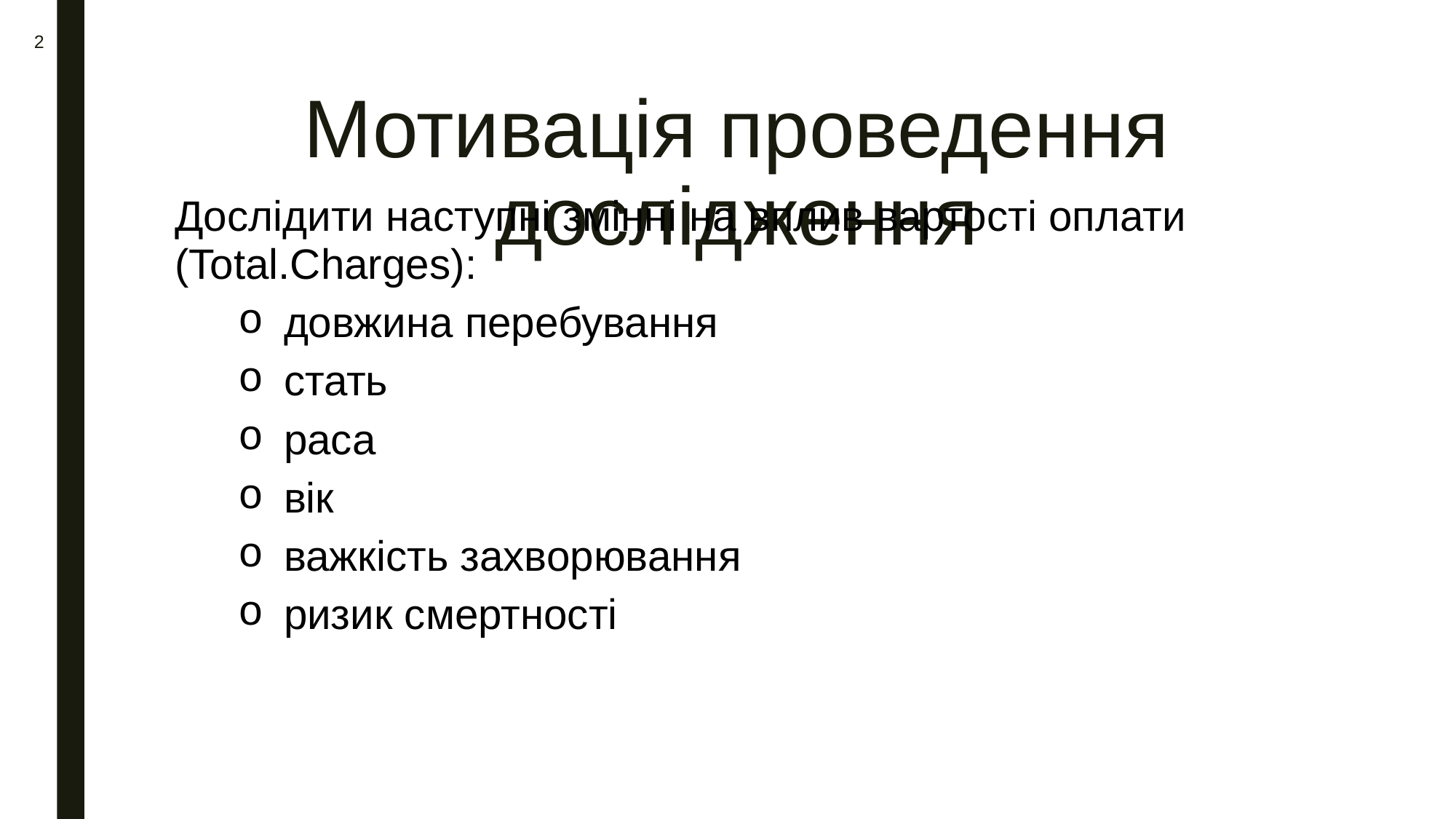

2
# Мотивація проведення дослідження
Дослідити наступні змінні на вплив вартості оплати (Total.Charges):
довжина перебування
стать
раса
вік
важкість захворювання
ризик смертності